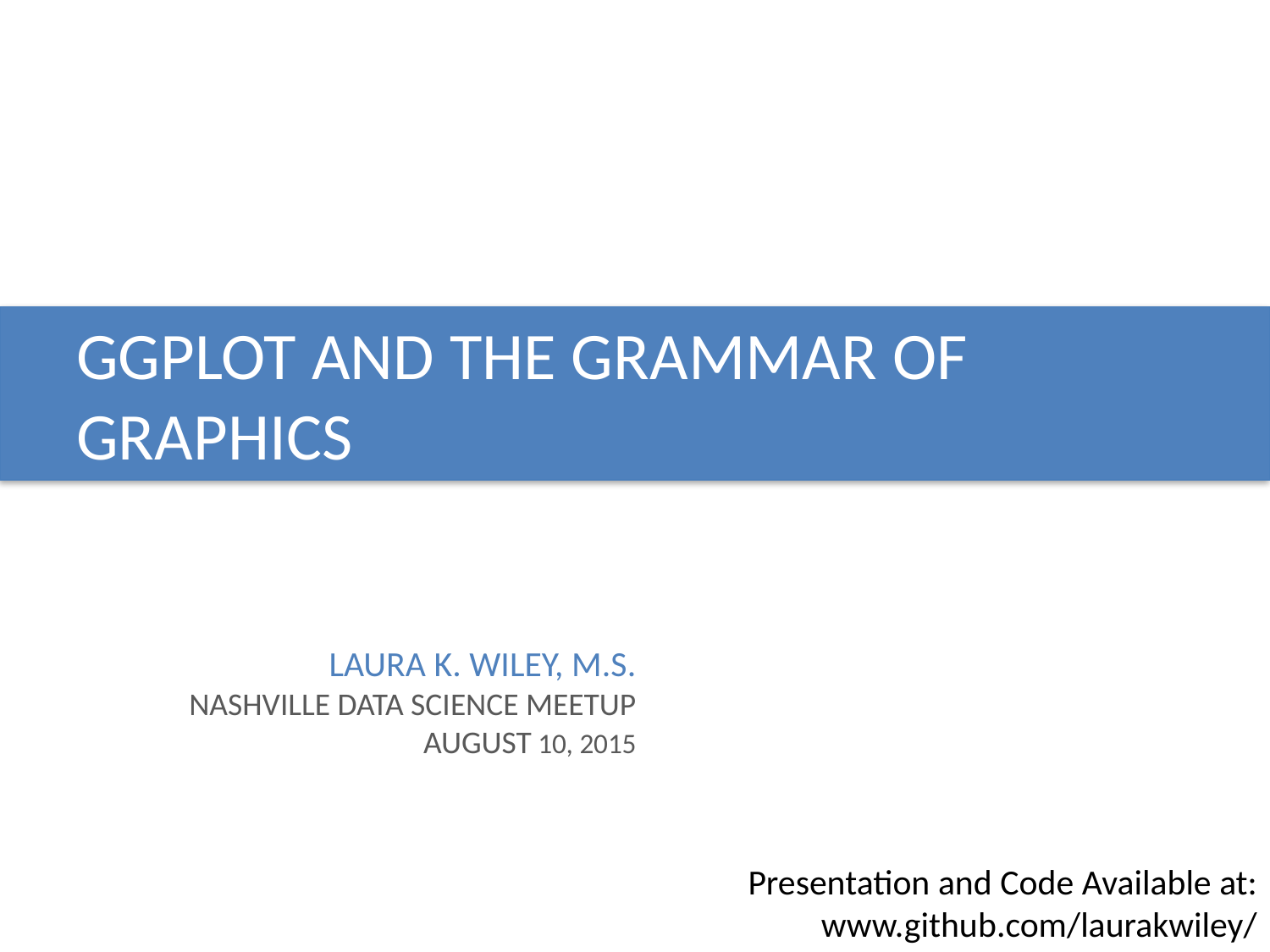

# GGPlot and the Grammar of Graphics
Laura K. Wiley, M.S.
Nashville Data Science Meetup
August 10, 2015
Presentation and Code Available at:
www.github.com/laurakwiley/